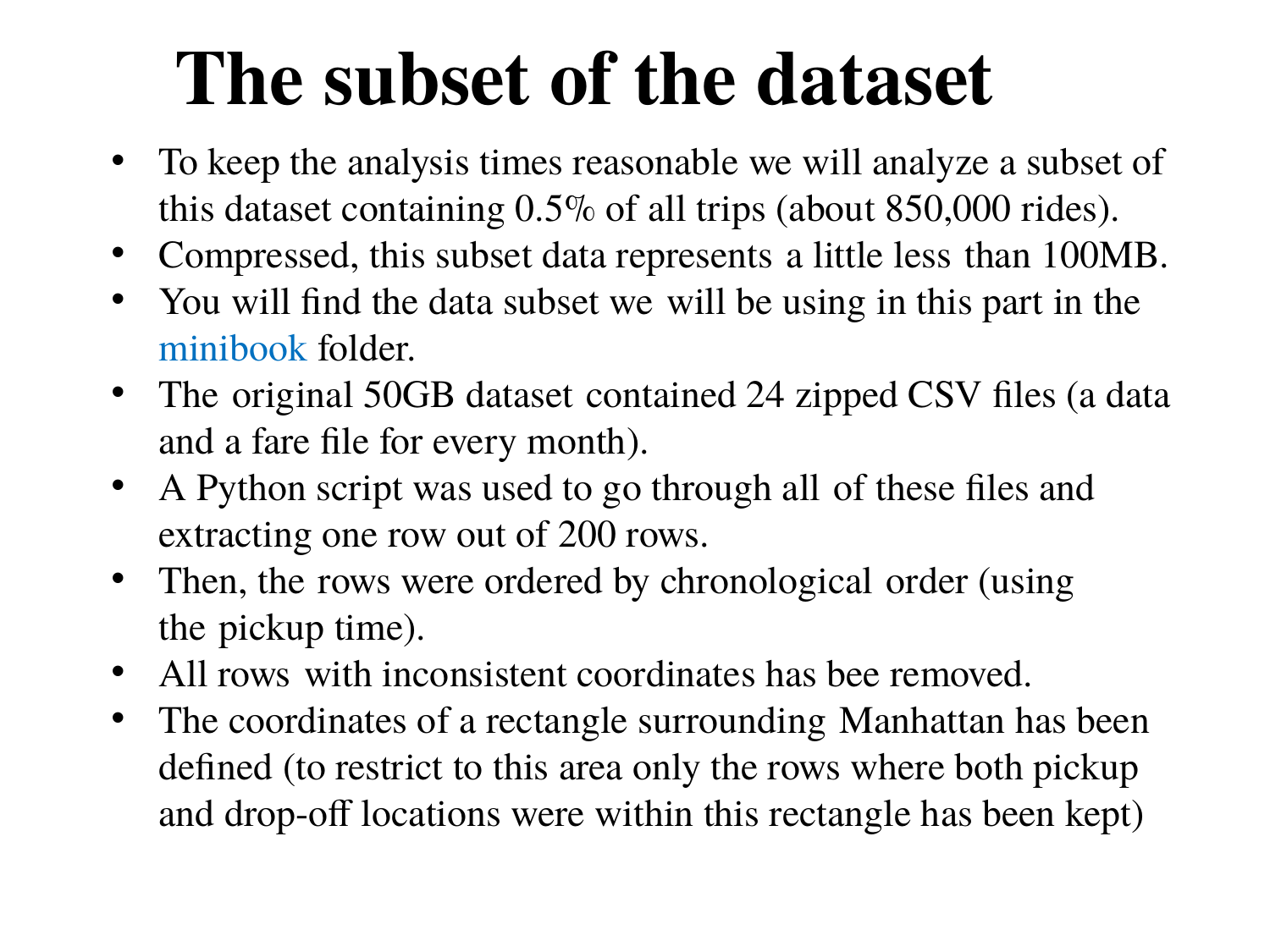

The subset of the dataset
To keep the analysis times reasonable we will analyze a subset of this dataset containing 0.5% of all trips (about 850,000 rides).
Compressed, this subset data represents a little less than 100MB.
You will find the data subset we will be using in this part in the minibook folder.
The original 50GB dataset contained 24 zipped CSV files (a data and a fare file for every month).
A Python script was used to go through all of these files and extracting one row out of 200 rows.
Then, the rows were ordered by chronological order (using the pickup time).
All rows with inconsistent coordinates has bee removed.
The coordinates of a rectangle surrounding Manhattan has been defined (to restrict to this area only the rows where both pickup and drop-off locations were within this rectangle has been kept)